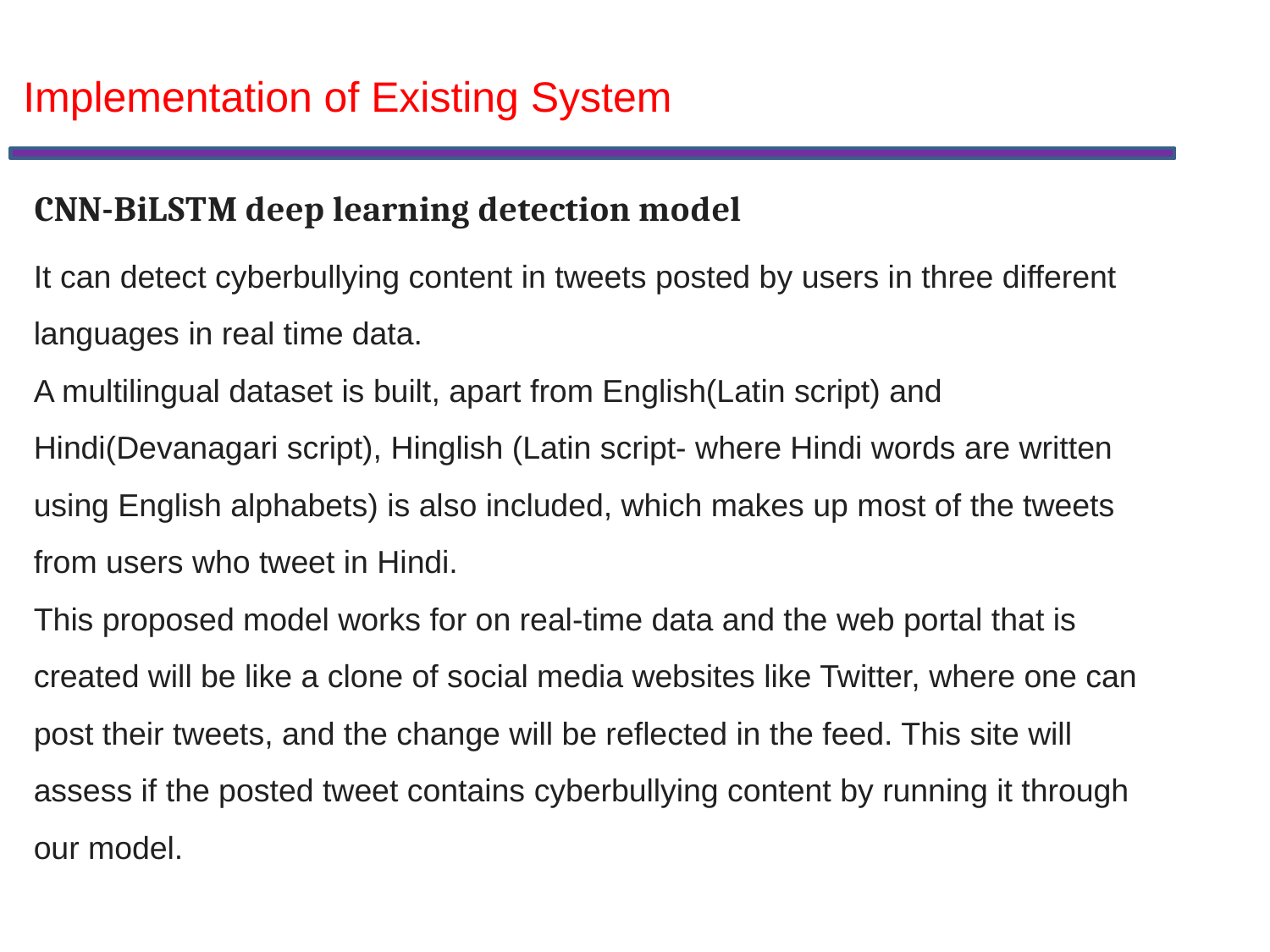

Implementation of Existing System

CNN-BiLSTM deep learning detection model
It can detect cyberbullying content in tweets posted by users in three different languages in real time data.
A multilingual dataset is built, apart from English(Latin script) and Hindi(Devanagari script), Hinglish (Latin script- where Hindi words are written using English alphabets) is also included, which makes up most of the tweets from users who tweet in Hindi.
This proposed model works for on real-time data and the web portal that is created will be like a clone of social media websites like Twitter, where one can post their tweets, and the change will be reflected in the feed. This site will assess if the posted tweet contains cyberbullying content by running it through our model.